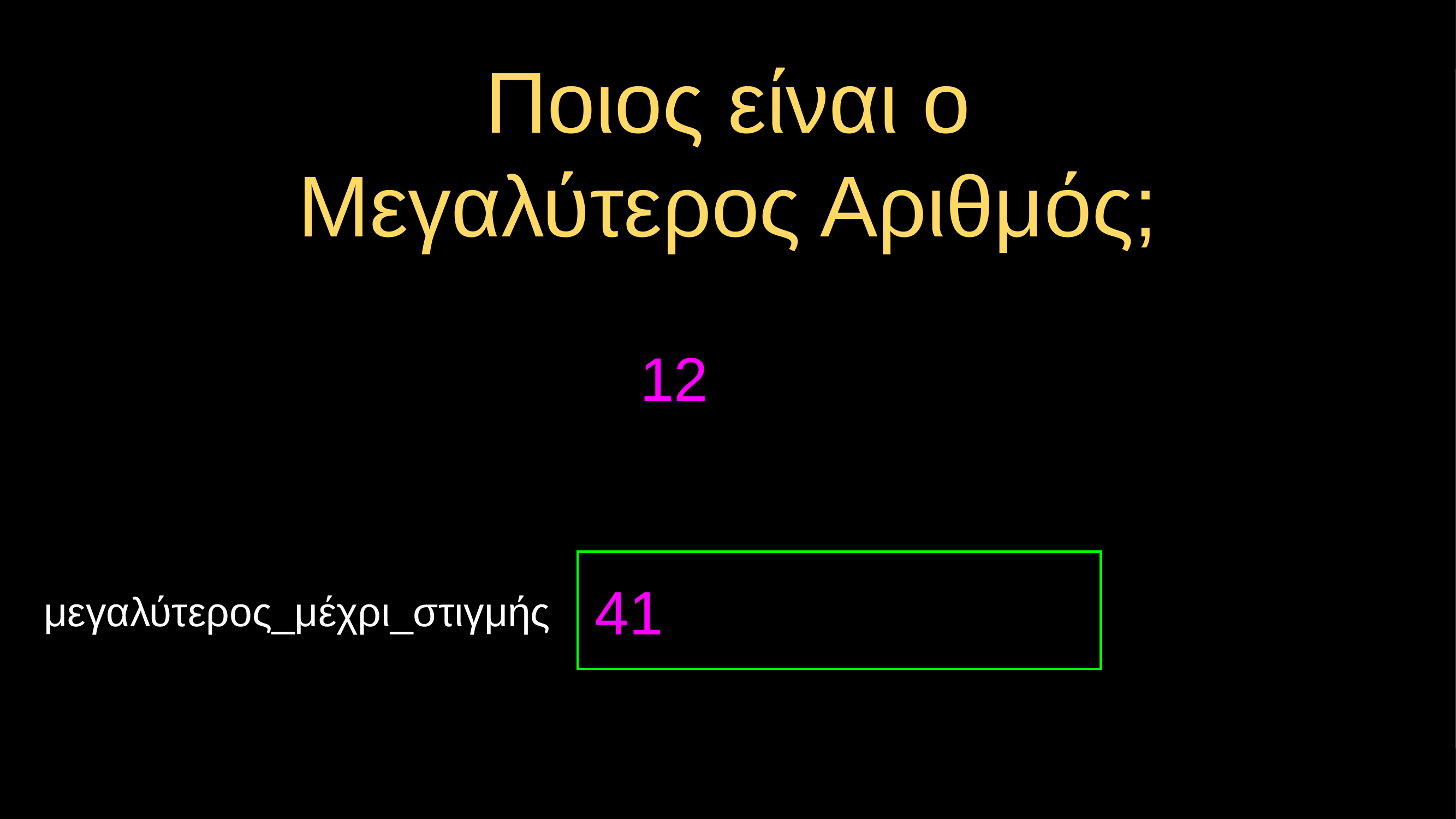

# Ποιος είναι ο Μεγαλύτερος Αριθμός;
12

41
μεγαλύτερος_μέχρι_στιγμής